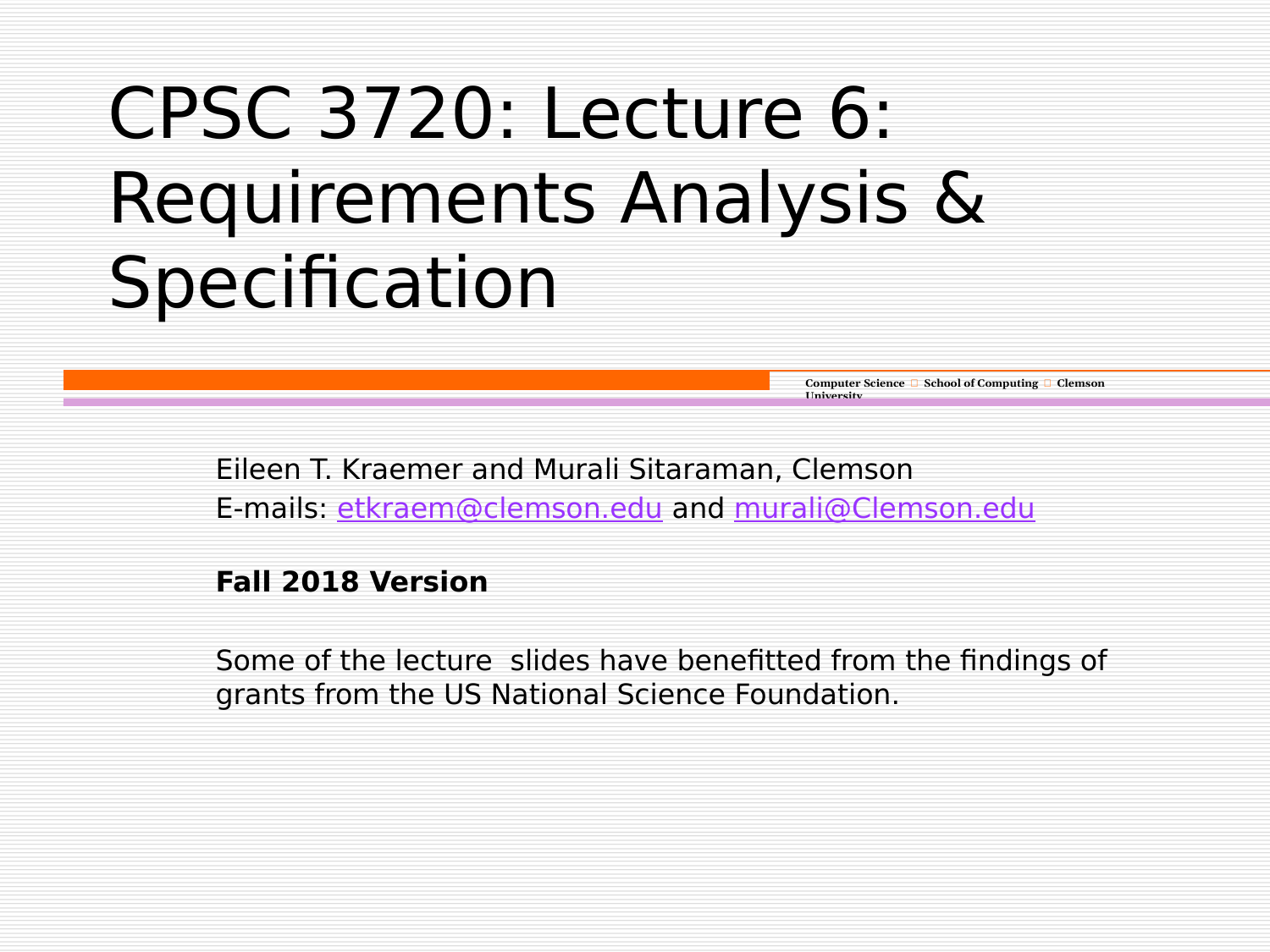

# CPSC 3720: Lecture 6: Requirements Analysis & Specification
Eileen T. Kraemer and Murali Sitaraman, Clemson
E-mails: etkraem@clemson.edu and murali@Clemson.edu
Fall 2018 Version

Some of the lecture  slides have benefitted from the findings of grants from the US National Science Foundation.